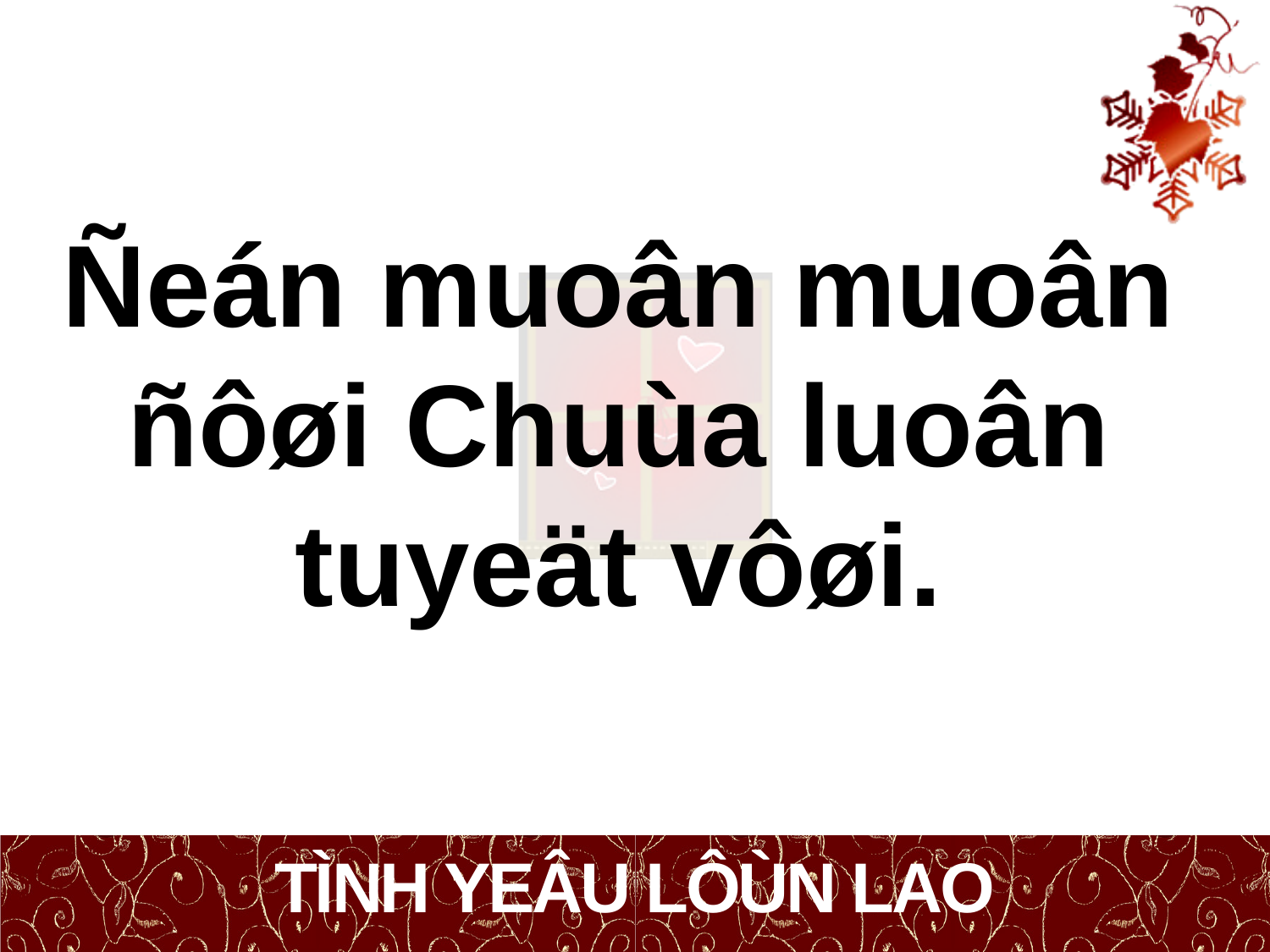

Ñeán muoân muoân
ñôøi Chuùa luoân
tuyeät vôøi.
TÌNH YEÂU LÔÙN LAO